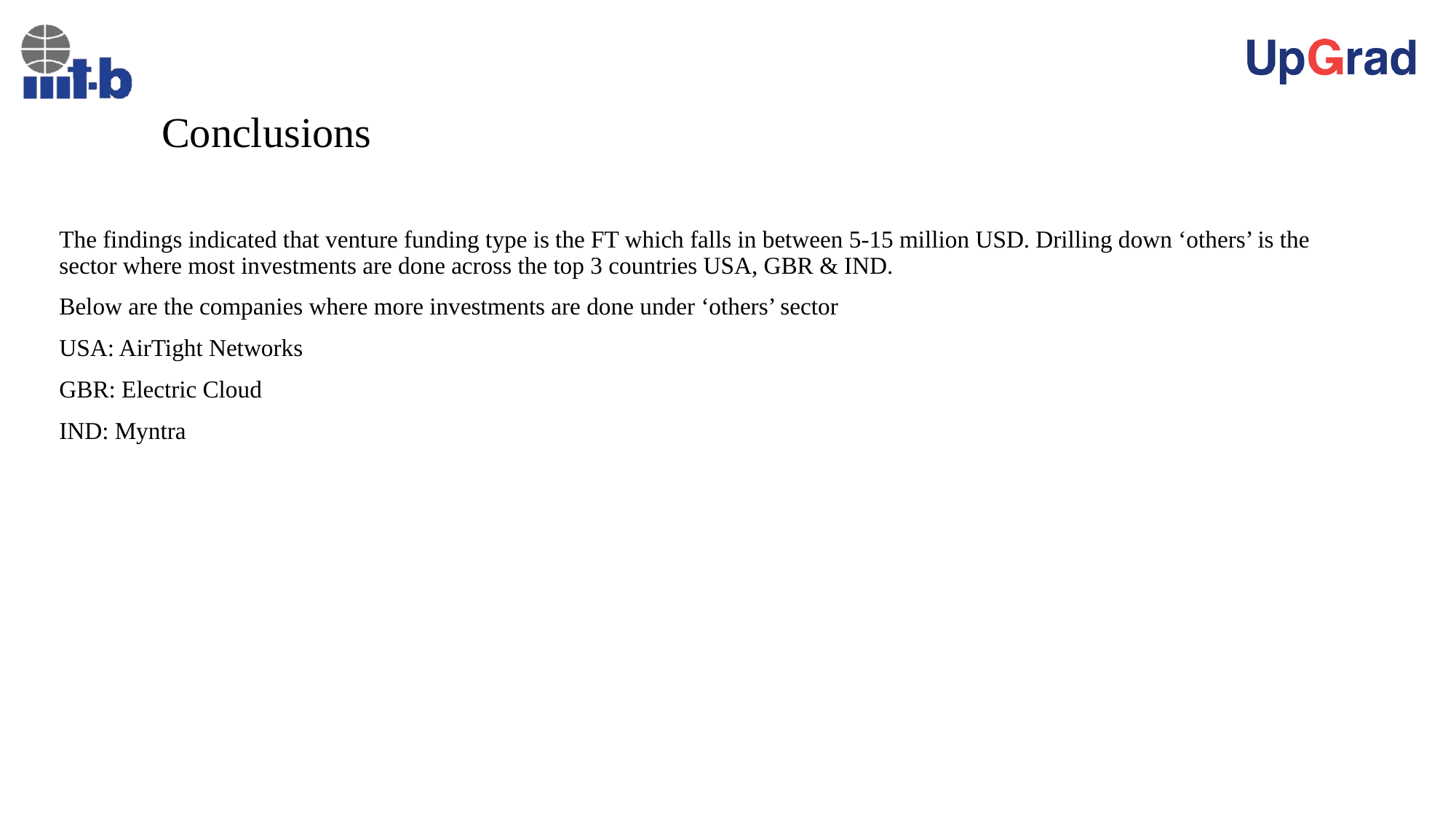

# Conclusions
The findings indicated that venture funding type is the FT which falls in between 5-15 million USD. Drilling down ‘others’ is the sector where most investments are done across the top 3 countries USA, GBR & IND.
Below are the companies where more investments are done under ‘others’ sector
USA: AirTight Networks
GBR: Electric Cloud
IND: Myntra